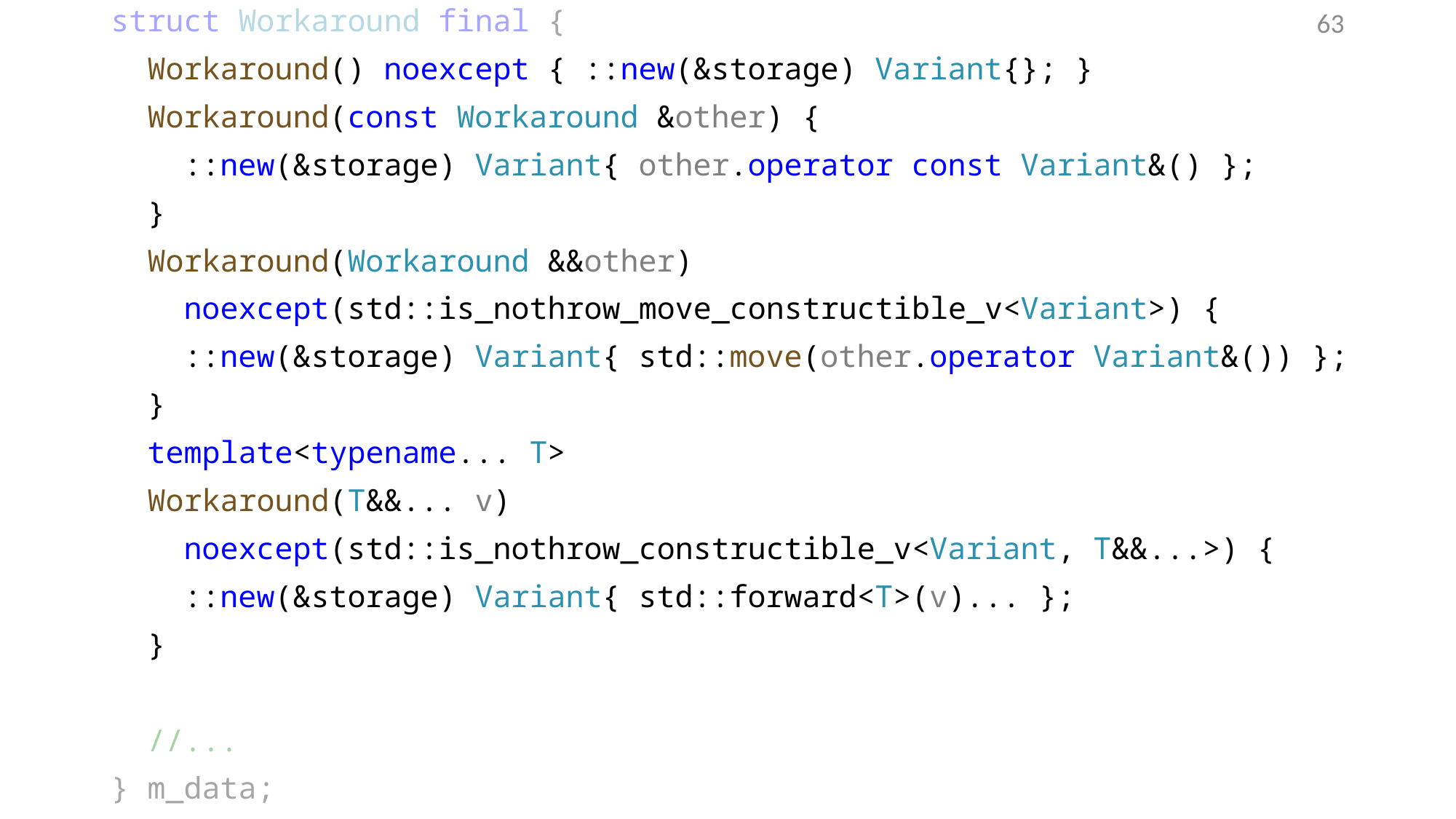

struct Workaround final {
  Workaround() noexcept { ::new(&storage) Variant{}; }
  Workaround(const Workaround &other) {
    ::new(&storage) Variant{ other.operator const Variant&() };
  }
  Workaround(Workaround &&other)
    noexcept(std::is_nothrow_move_constructible_v<Variant>) {
    ::new(&storage) Variant{ std::move(other.operator Variant&()) };
  }
  template<typename... T>
  Workaround(T&&... v)
    noexcept(std::is_nothrow_constructible_v<Variant, T&&...>) {
    ::new(&storage) Variant{ std::forward<T>(v)... };
  }

  //...
} m_data;
63